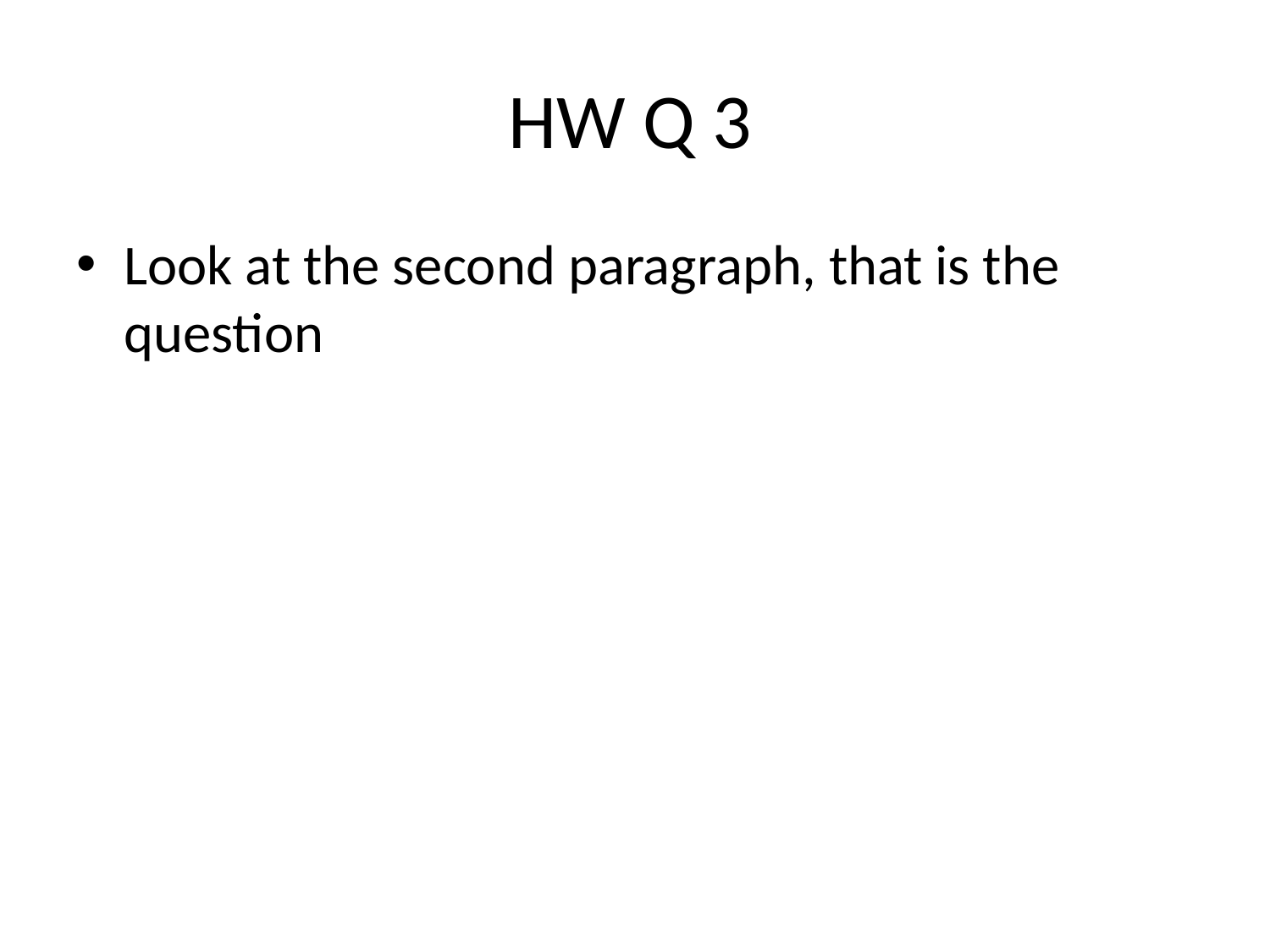

# HW Q 3
Look at the second paragraph, that is the question